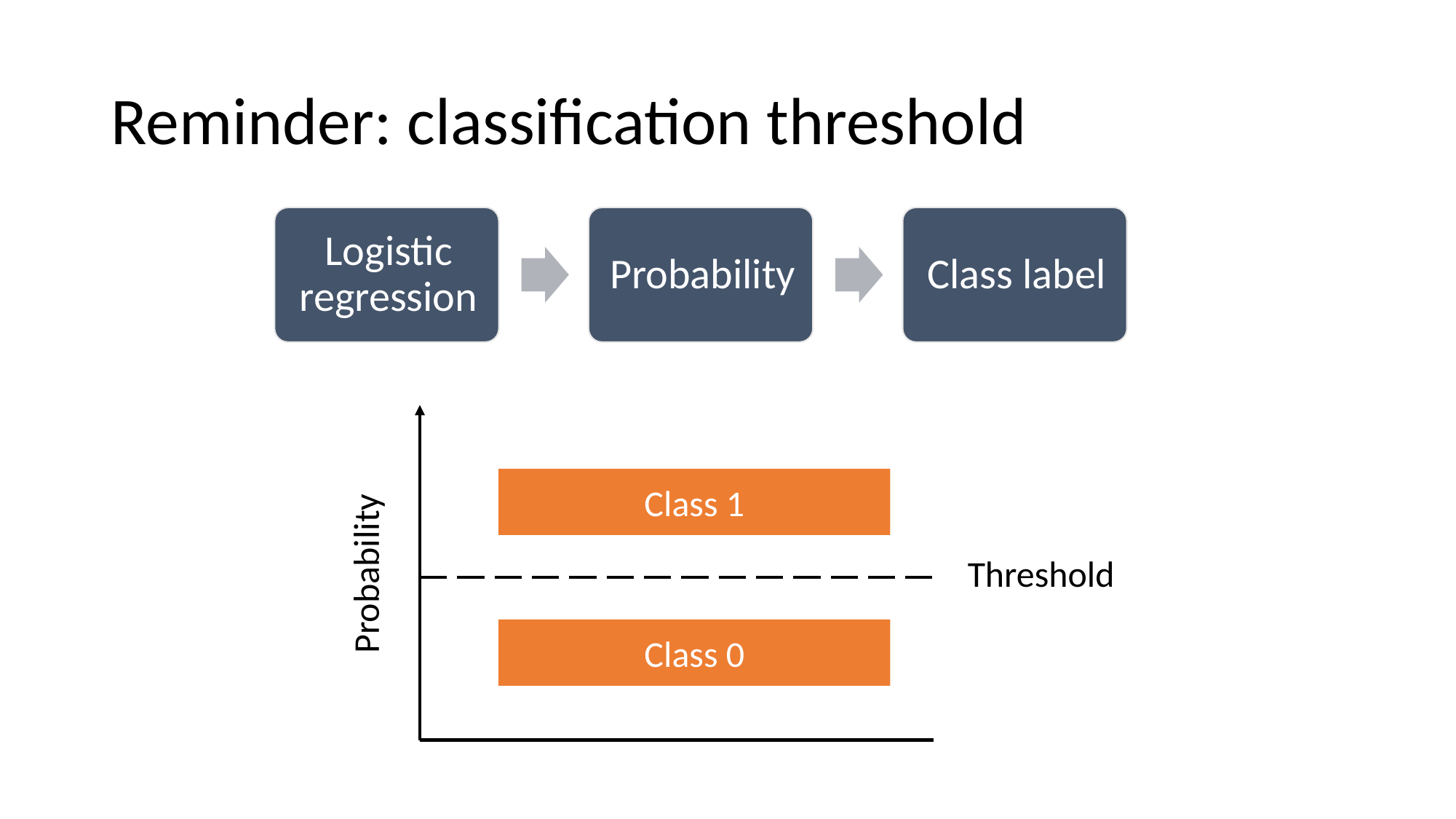

# Reminder: classification threshold
Logistic regression

Probability

Class label
Class 1
Probability
Threshold
Class 0